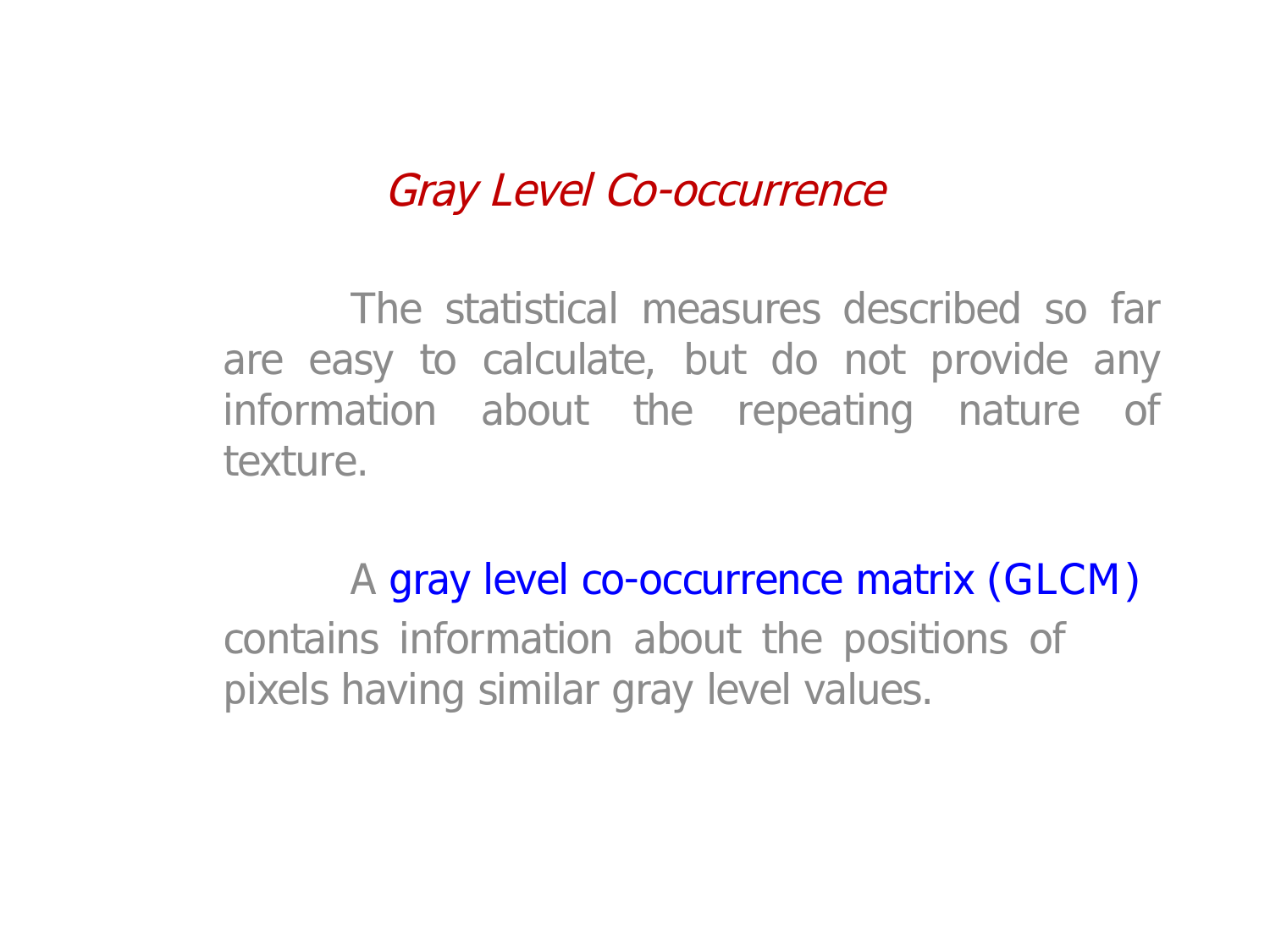

# Gray Level Co-occurrence
	The statistical measures described so far are easy to calculate, but do not provide any information about the repeating nature of texture.

	A gray level co-occurrence matrix (GLCM)
contains information about the positions of 	pixels having similar gray level values.